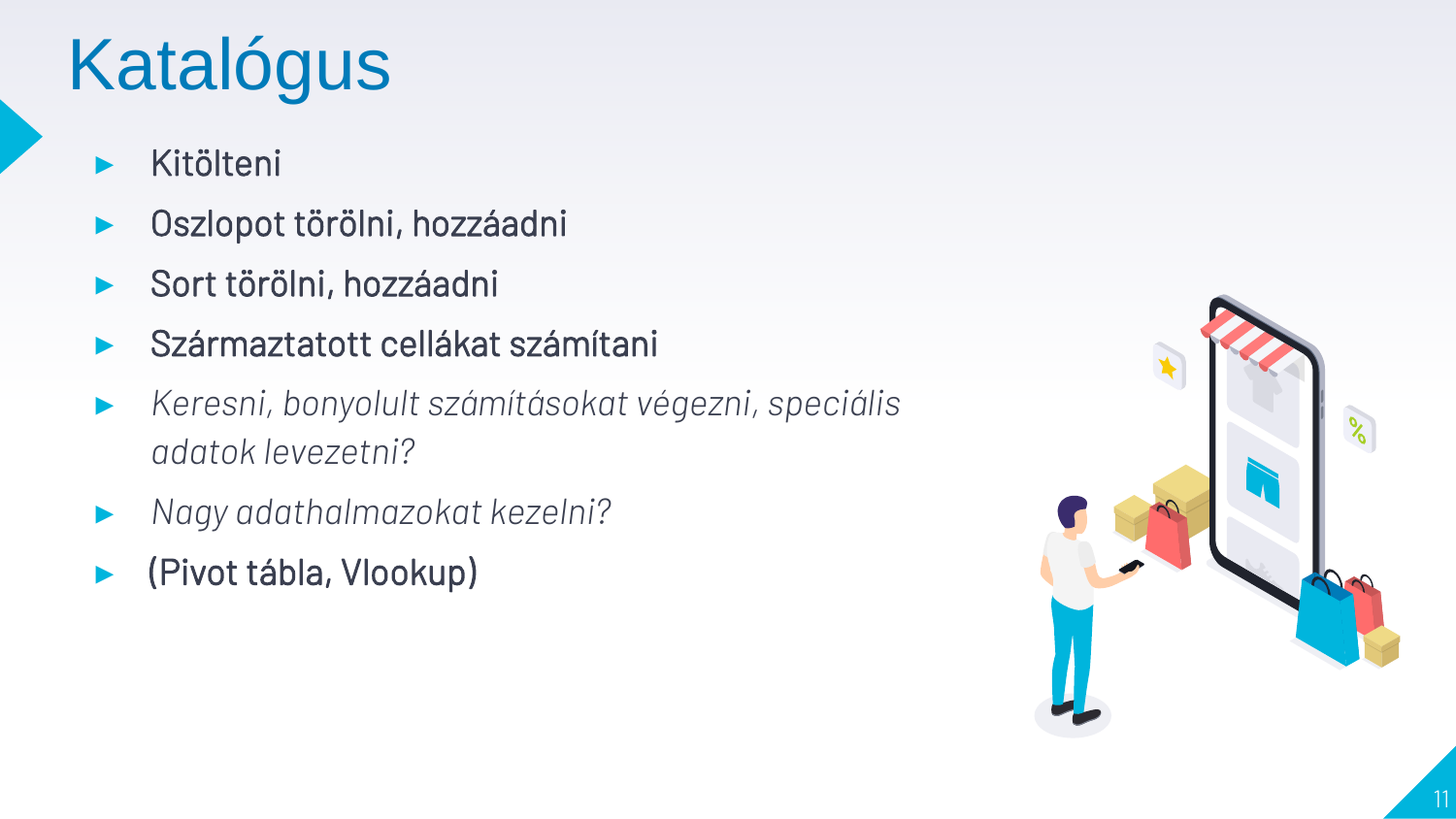

# Katalógus
Kitölteni
Oszlopot törölni, hozzáadni
Sort törölni, hozzáadni
Származtatott cellákat számítani
Keresni, bonyolult számításokat végezni, speciális adatok levezetni?
Nagy adathalmazokat kezelni?
(Pivot tábla, Vlookup)

11